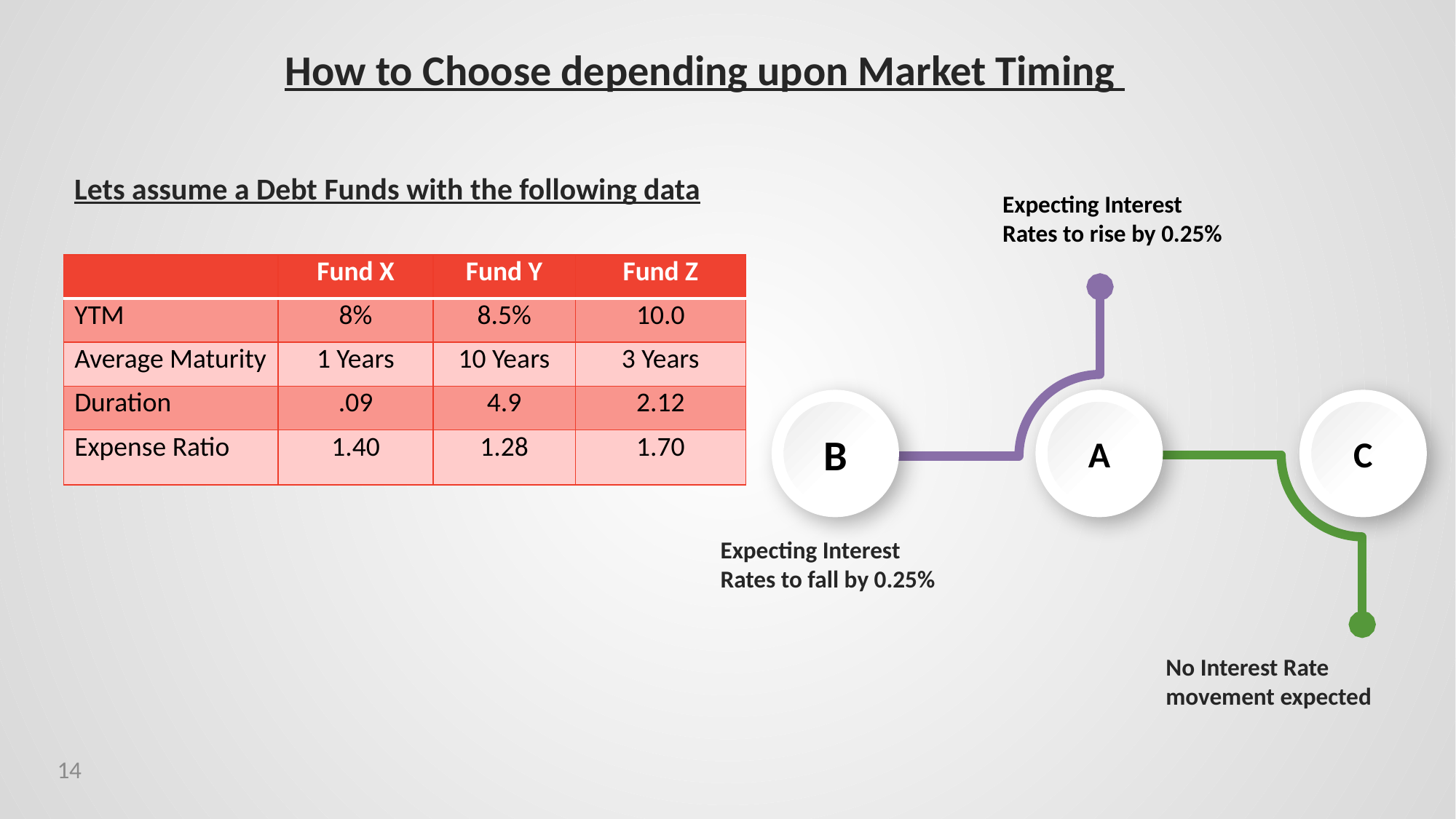

How to Choose depending upon Market Timing

Lets assume a Debt Funds with the following data
Expecting Interest
Rates to rise by 0.25%
|  | Fund X | Fund Y | Fund Z |
| --- | --- | --- | --- |
| YTM | 8% | 8.5% | 10.0 |
| Average Maturity | 1 Years | 10 Years | 3 Years |
| Duration | .09 | 4.9 | 2.12 |
| Expense Ratio | 1.40 | 1.28 | 1.70 |

B

A

C
Expecting Interest
Rates to fall by 0.25%
No Interest Rate
movement expected
14